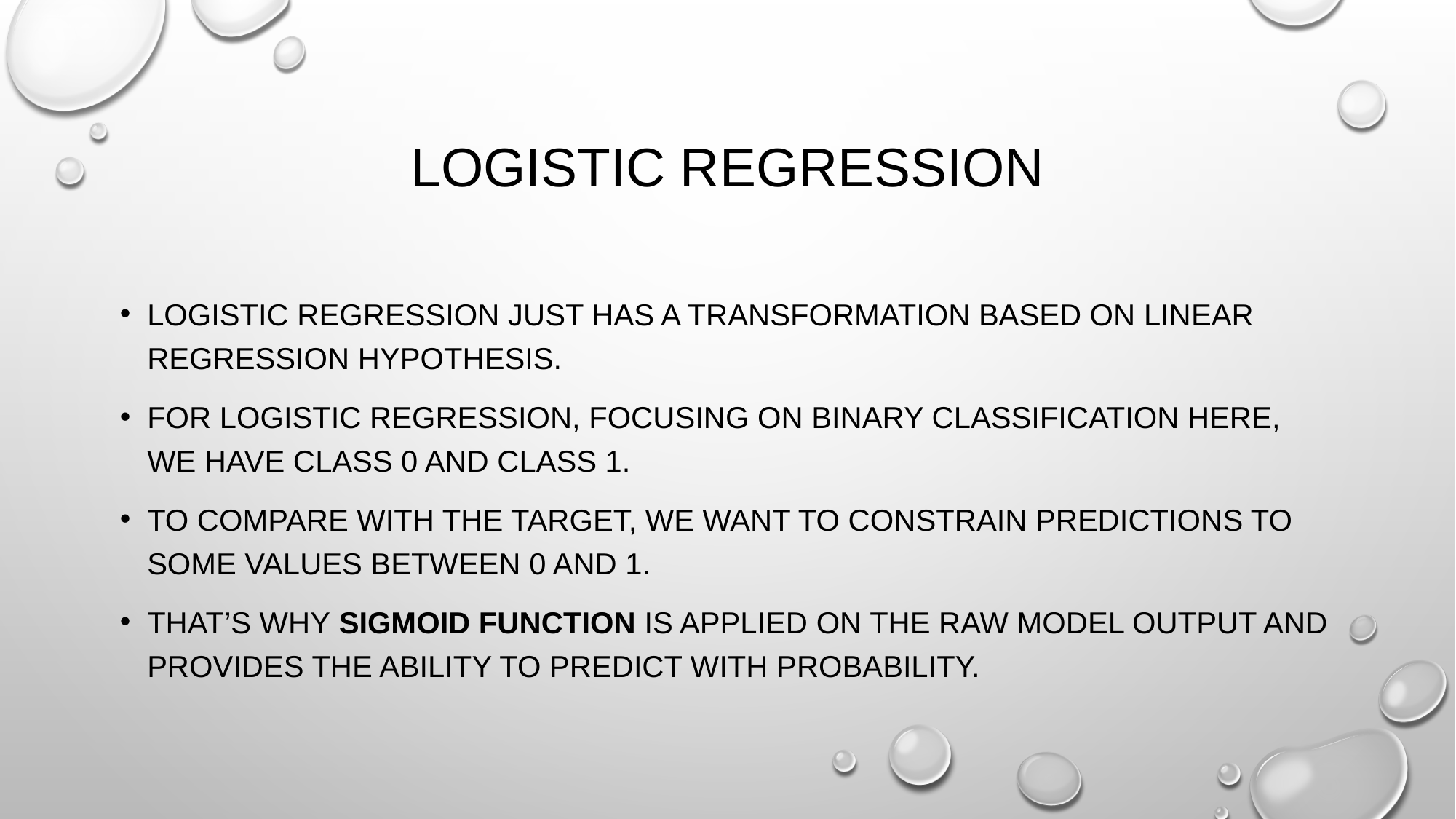

# Logistic regression
Logistic regression just has a transformation based on Linear regression hypothesis.
For logistic regression, focusing on binary classification here, we have class 0 and class 1.
To compare with the target, we want to constrain predictions to some values between 0 and 1.
That’s why Sigmoid Function is applied on the raw model output and provides the ability to predict with probability.